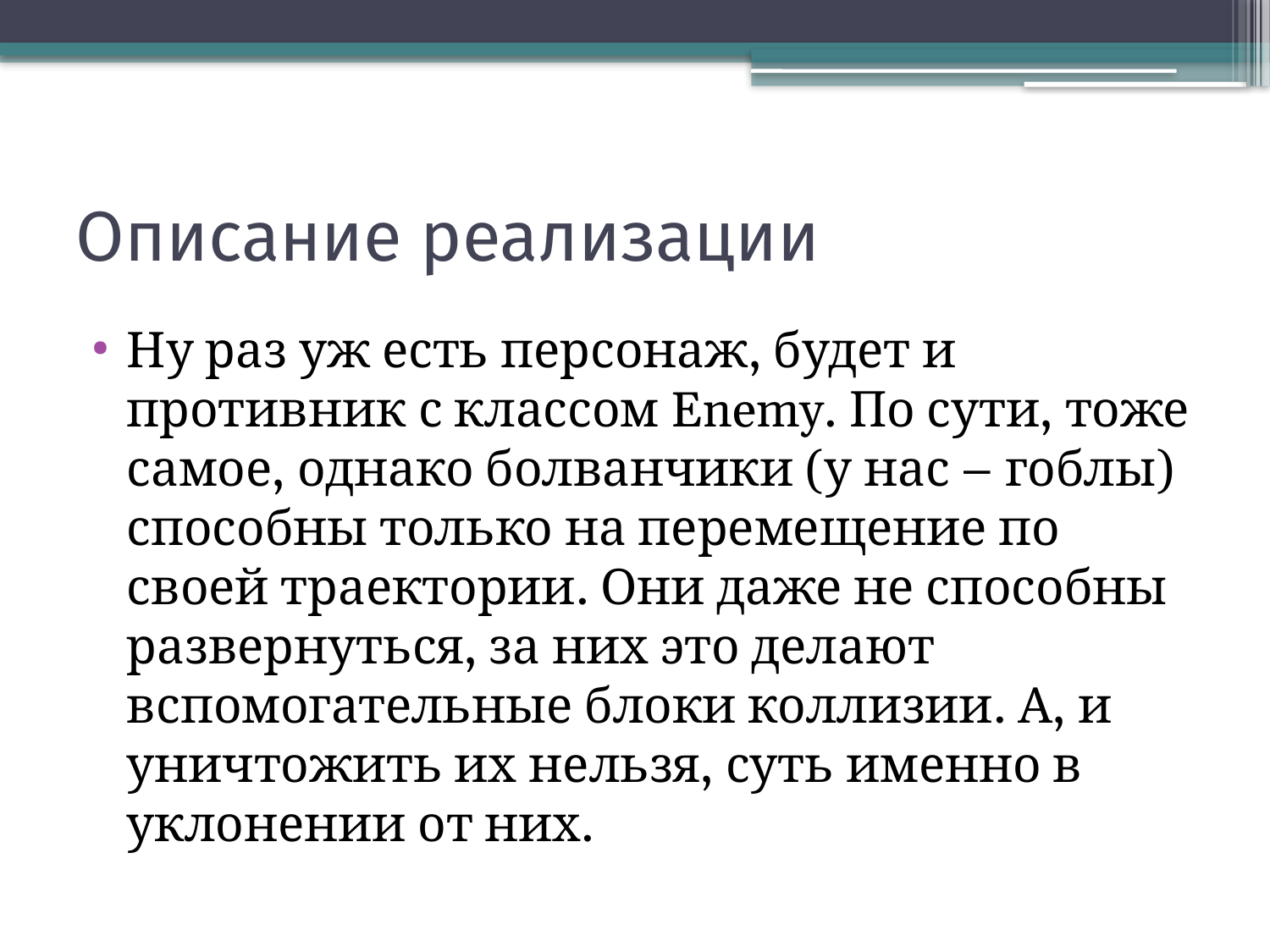

# Описание реализации
Ну раз уж есть персонаж, будет и противник с классом Enemy. По сути, тоже самое, однако болванчики (у нас – гоблы) способны только на перемещение по своей траектории. Они даже не способны развернуться, за них это делают вспомогательные блоки коллизии. А, и уничтожить их нельзя, суть именно в уклонении от них.